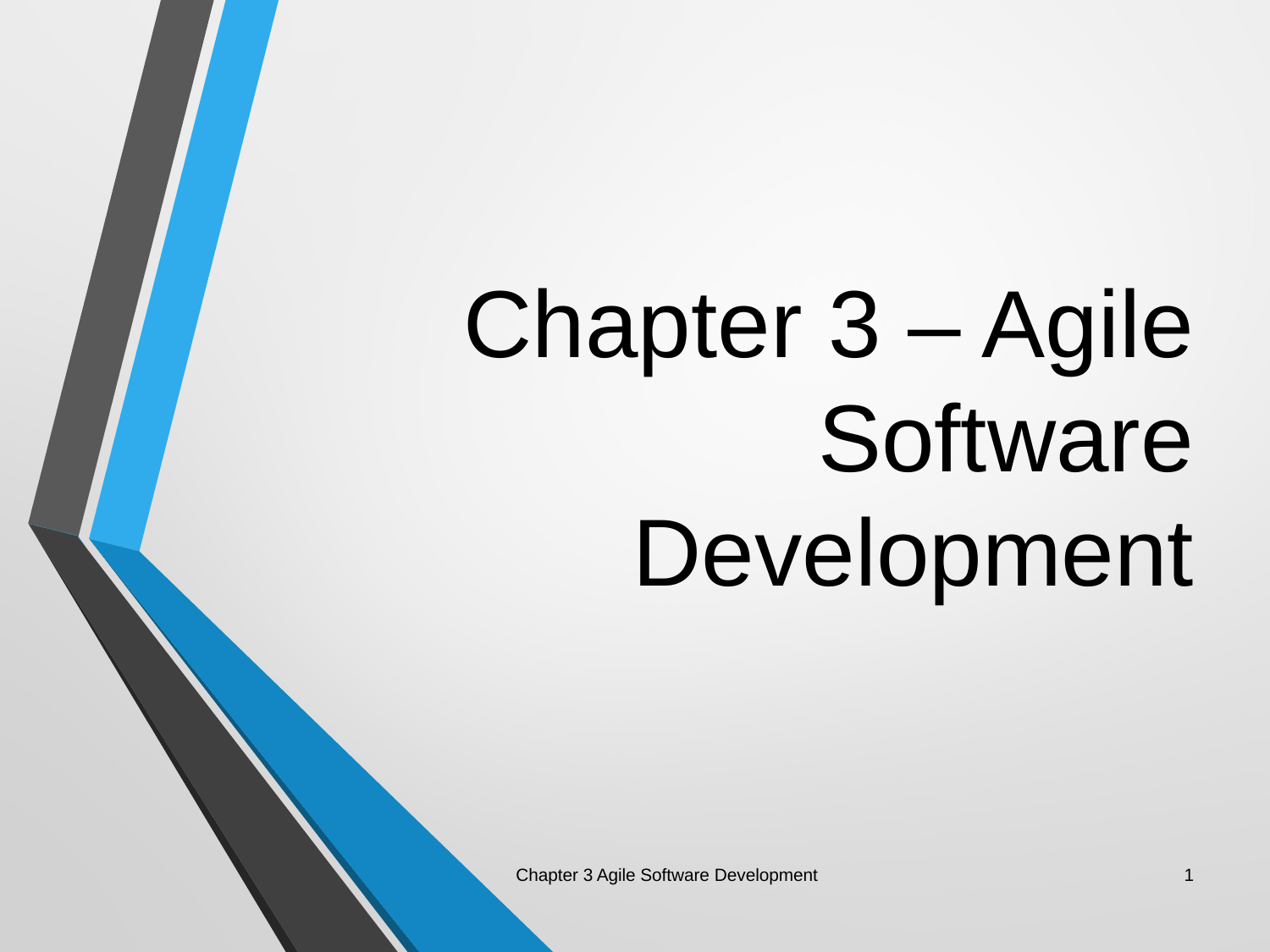

# Chapter 3 – Agile Software Development

Chapter 3 Agile Software Development
1